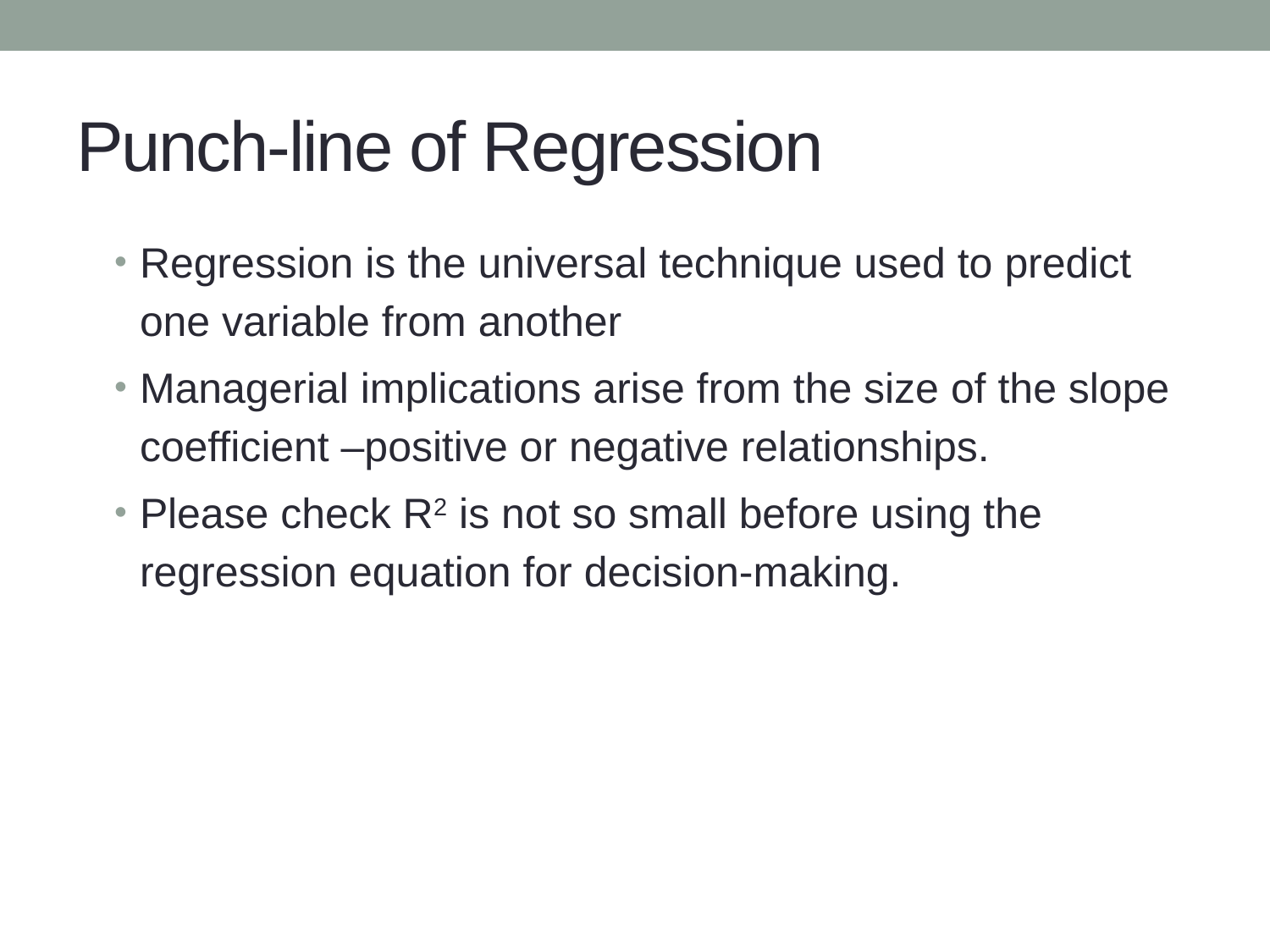

# Punch-line of Regression
Regression is the universal technique used to predict one variable from another
Managerial implications arise from the size of the slope coefficient –positive or negative relationships.
Please check R2 is not so small before using the regression equation for decision-making.